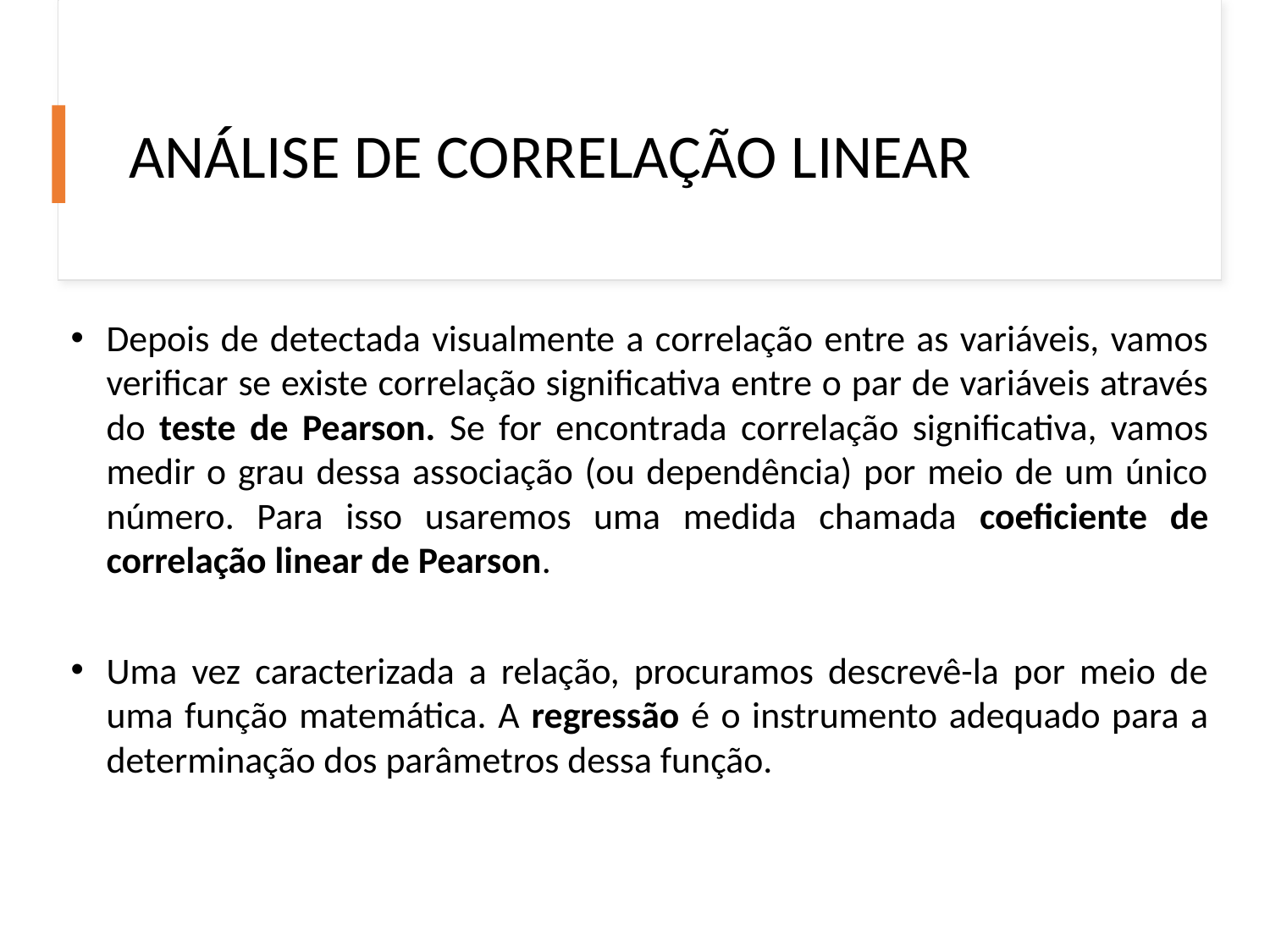

# ANÁLISE DE CORRELAÇÃO LINEAR

Depois de detectada visualmente a correlação entre as variáveis, vamos verificar se existe correlação significativa entre o par de variáveis através do teste de Pearson. Se for encontrada correlação significativa, vamos medir o grau dessa associação (ou dependência) por meio de um único número. Para isso usaremos uma medida chamada coeficiente de correlação linear de Pearson.

Uma vez caracterizada a relação, procuramos descrevê-la por meio de uma função matemática. A regressão é o instrumento adequado para a determinação dos parâmetros dessa função.